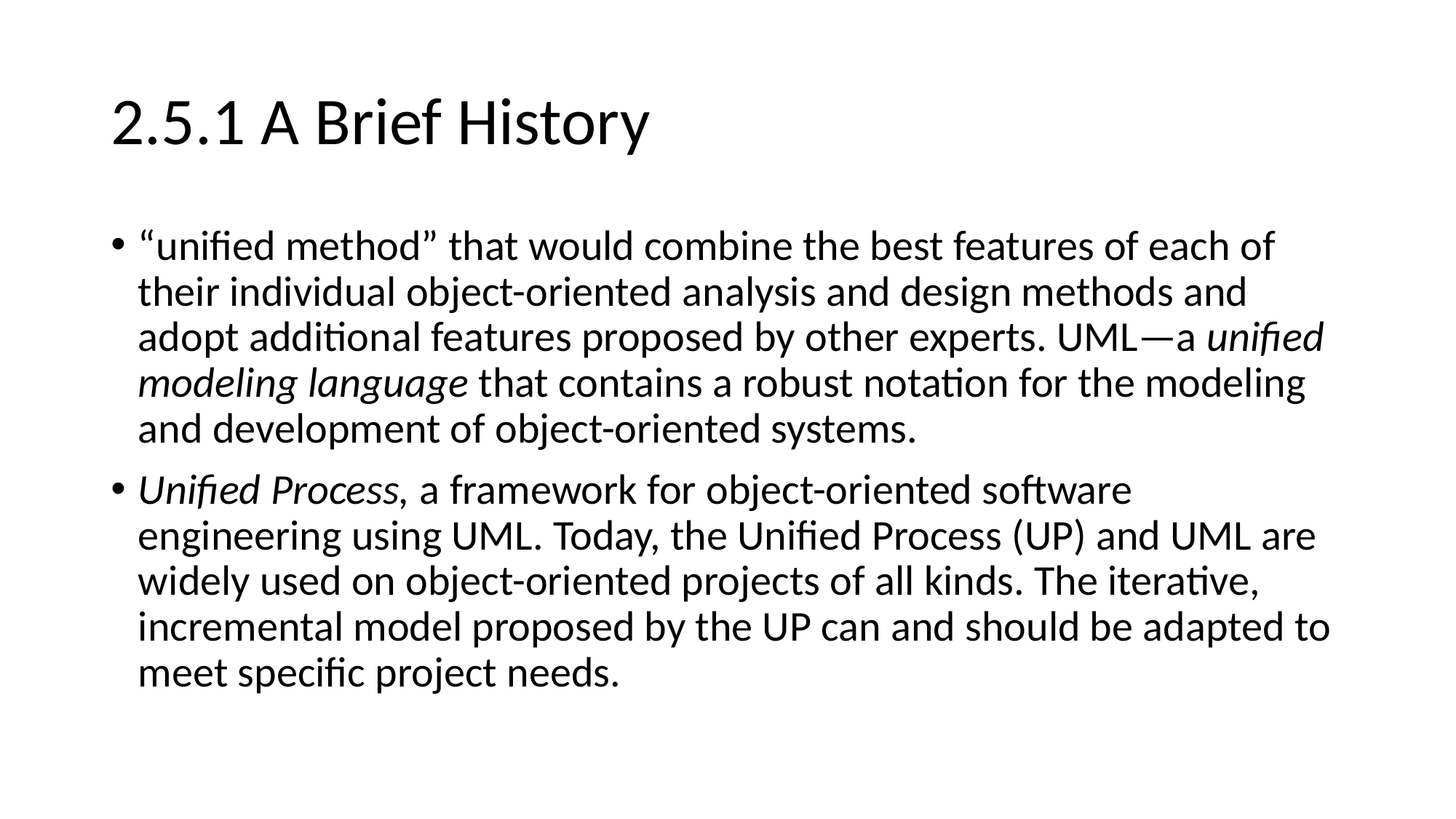

# 2.5.1 A Brief History
“unified method” that would combine the best features of each of their individual object-oriented analysis and design methods and adopt additional features proposed by other experts. UML—a unified modeling language that contains a robust notation for the modeling and development of object-oriented systems.
Unified Process, a framework for object-oriented software engineering using UML. Today, the Unified Process (UP) and UML are widely used on object-oriented projects of all kinds. The iterative, incremental model proposed by the UP can and should be adapted to meet specific project needs.